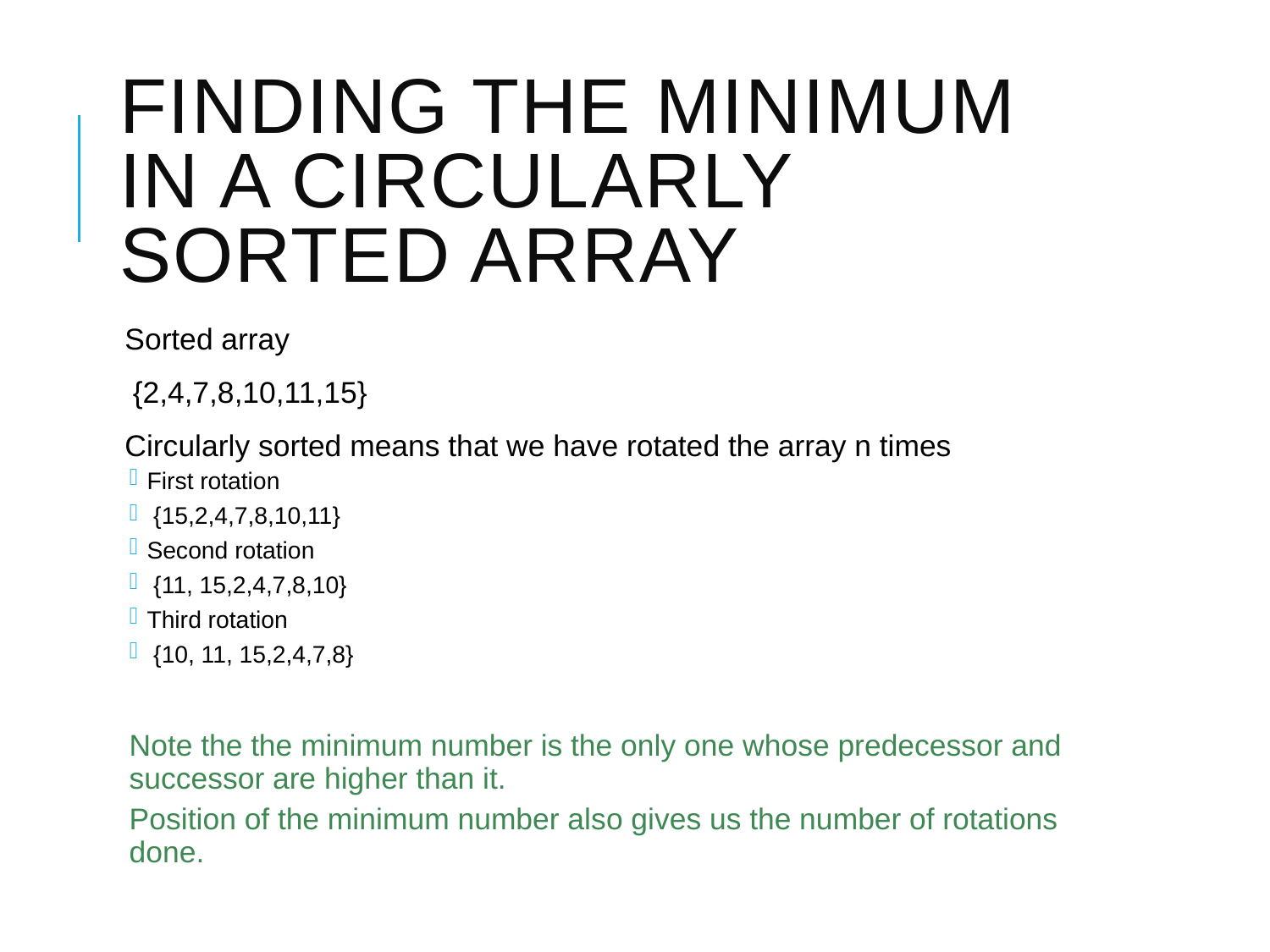

# Finding the MINIMUM in A Circularly Sorted ARRAY
Sorted array
 {2,4,7,8,10,11,15}
Circularly sorted means that we have rotated the array n times
First rotation
 {15,2,4,7,8,10,11}
Second rotation
 {11, 15,2,4,7,8,10}
Third rotation
 {10, 11, 15,2,4,7,8}

Note the the minimum number is the only one whose predecessor and successor are higher than it.
Position of the minimum number also gives us the number of rotations done.